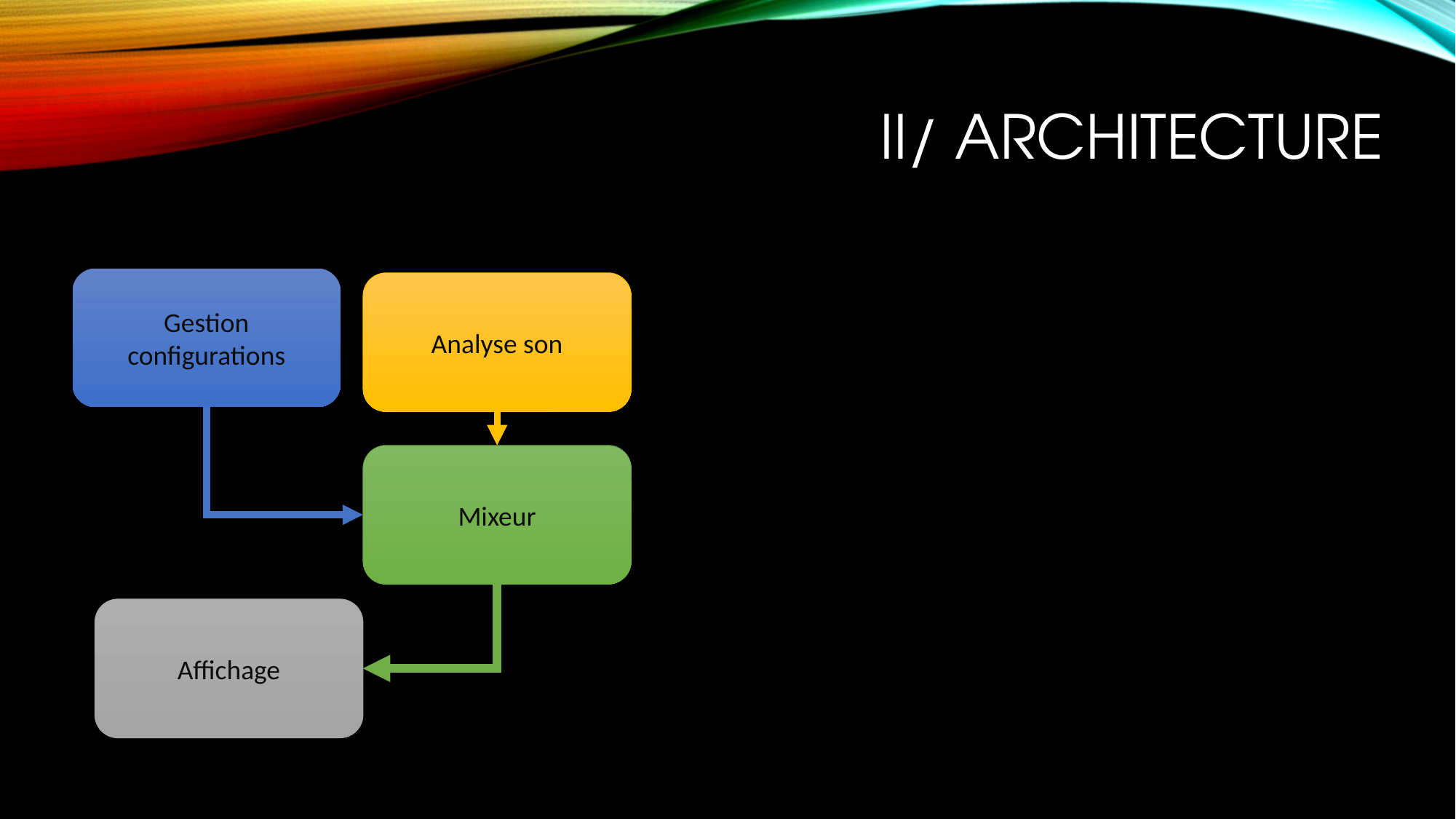

# II/ architecture

Gestion configurations
Analyse son
Mixeur
Affichage